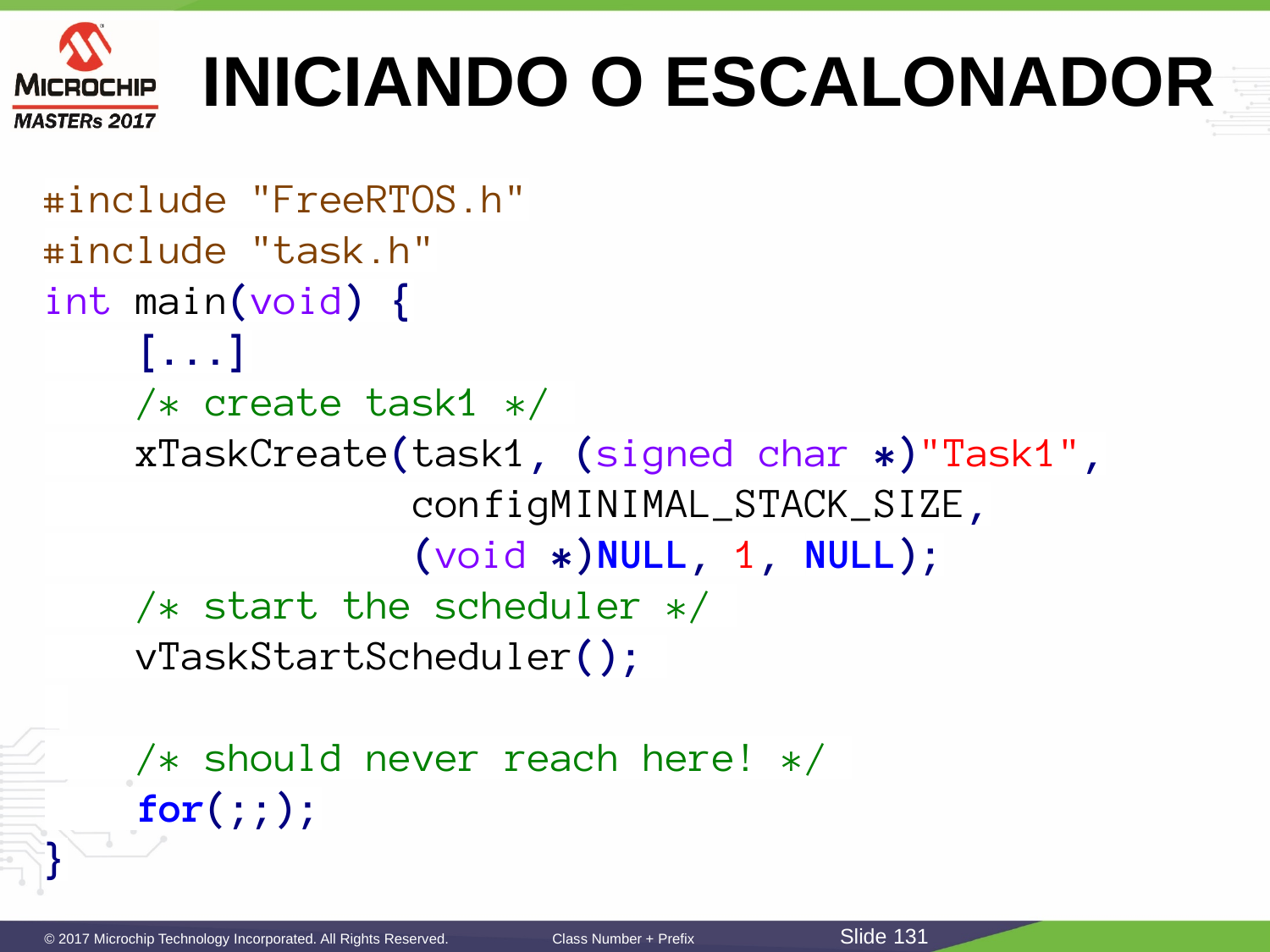

# INICIANDO O ESCALONADOR
#include "FreeRTOS.h"
#include "task.h"
int main(void) {
    [...]
    /* create task1 */
    xTaskCreate(task1, (signed char *)"Task1",
                configMINIMAL_STACK_SIZE,
                (void *)NULL, 1, NULL);
    /* start the scheduler */
    vTaskStartScheduler();

    /* should never reach here! */
    for(;;);
}